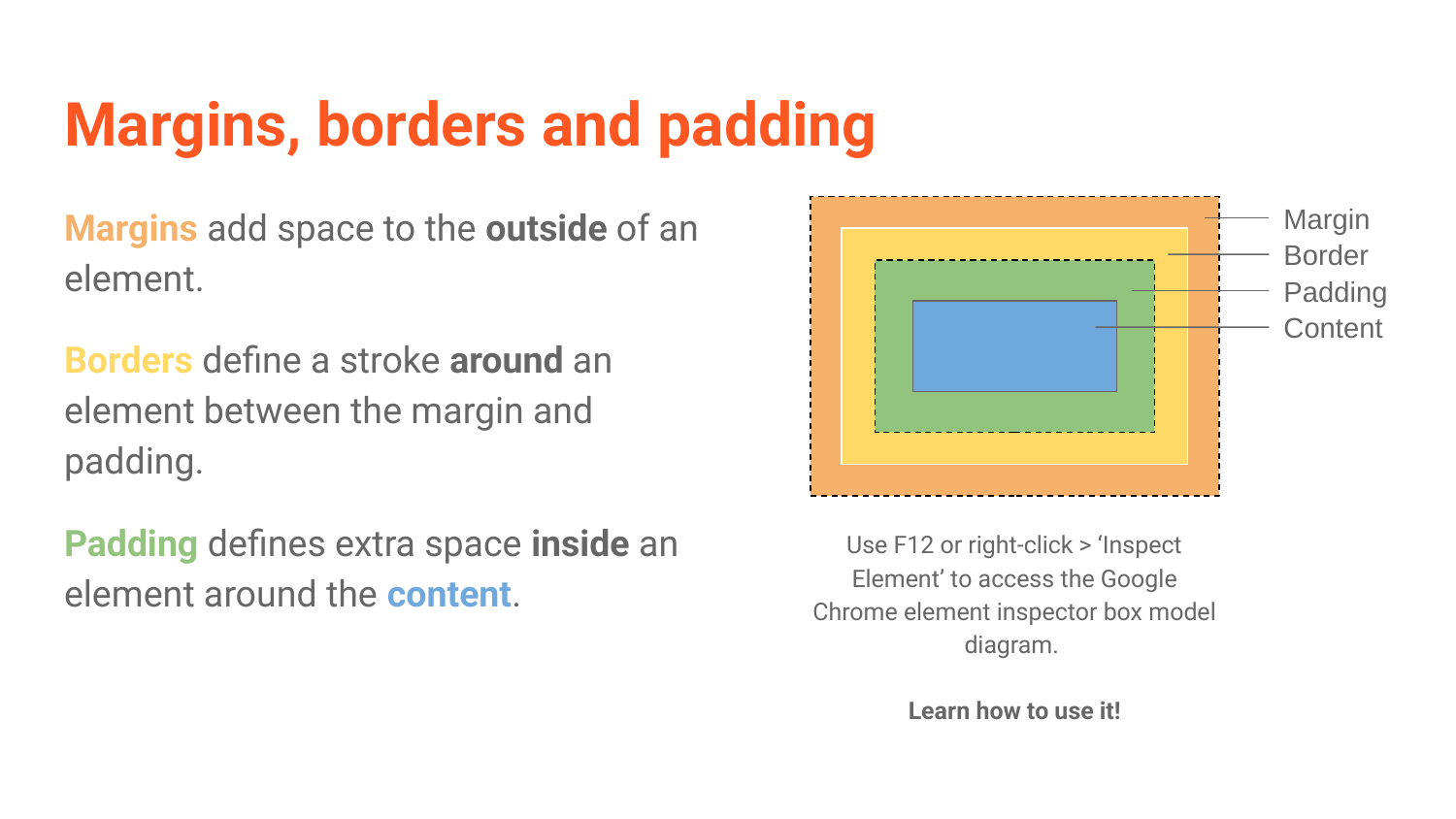

# Margins, borders and padding
Margins add space to the outside of an element.
Borders define a stroke around an element between the margin and padding.
Padding defines extra space inside an element around the content.
Margin

Border
Padding
Content
Use F12 or right-click > ‘Inspect Element’ to access the Google Chrome element inspector box model diagram.
Learn how to use it!